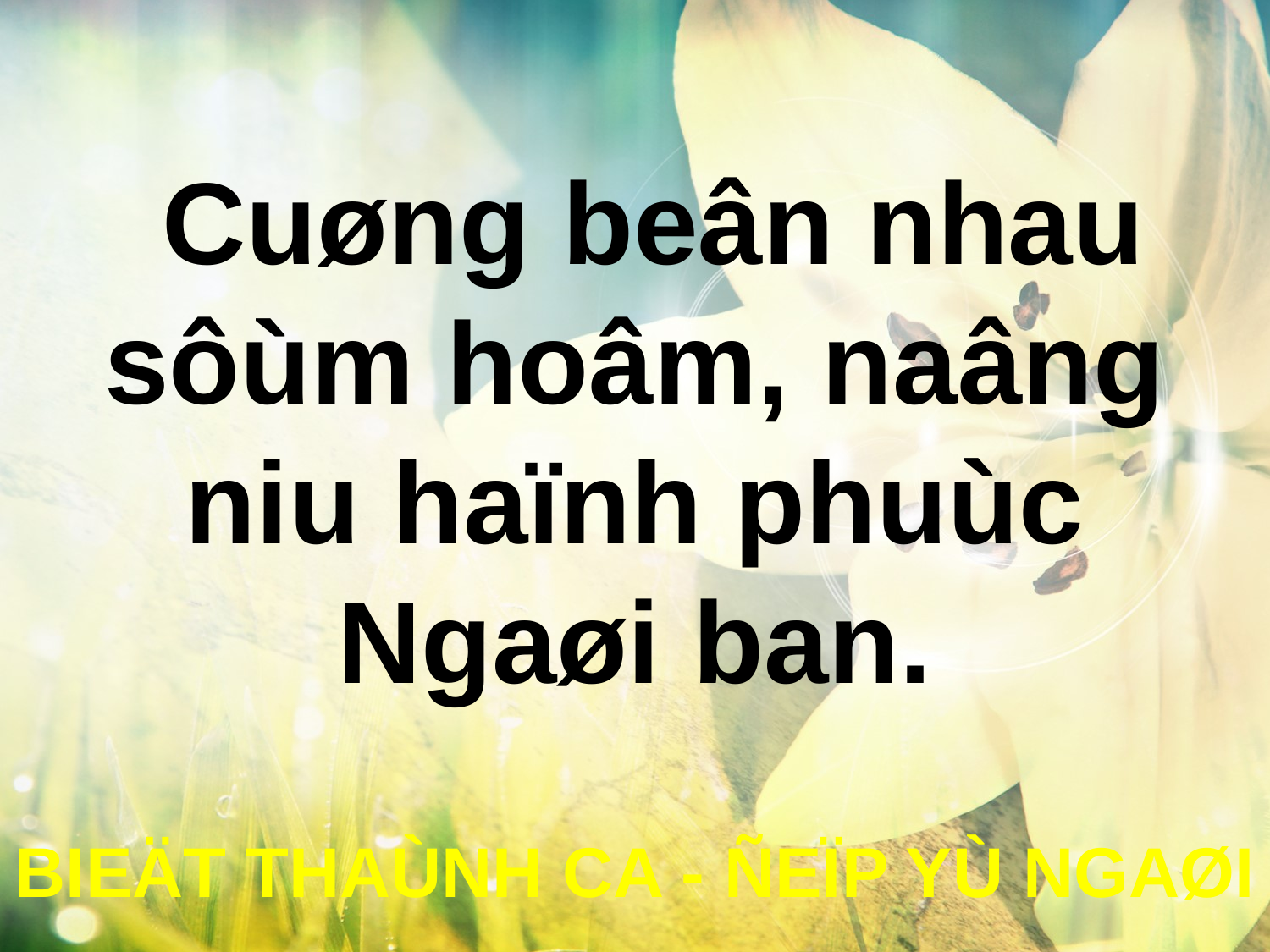

Cuøng beân nhau sôùm hoâm, naâng niu haïnh phuùc Ngaøi ban.
BIEÄT THAÙNH CA - ÑEÏP YÙ NGAØI